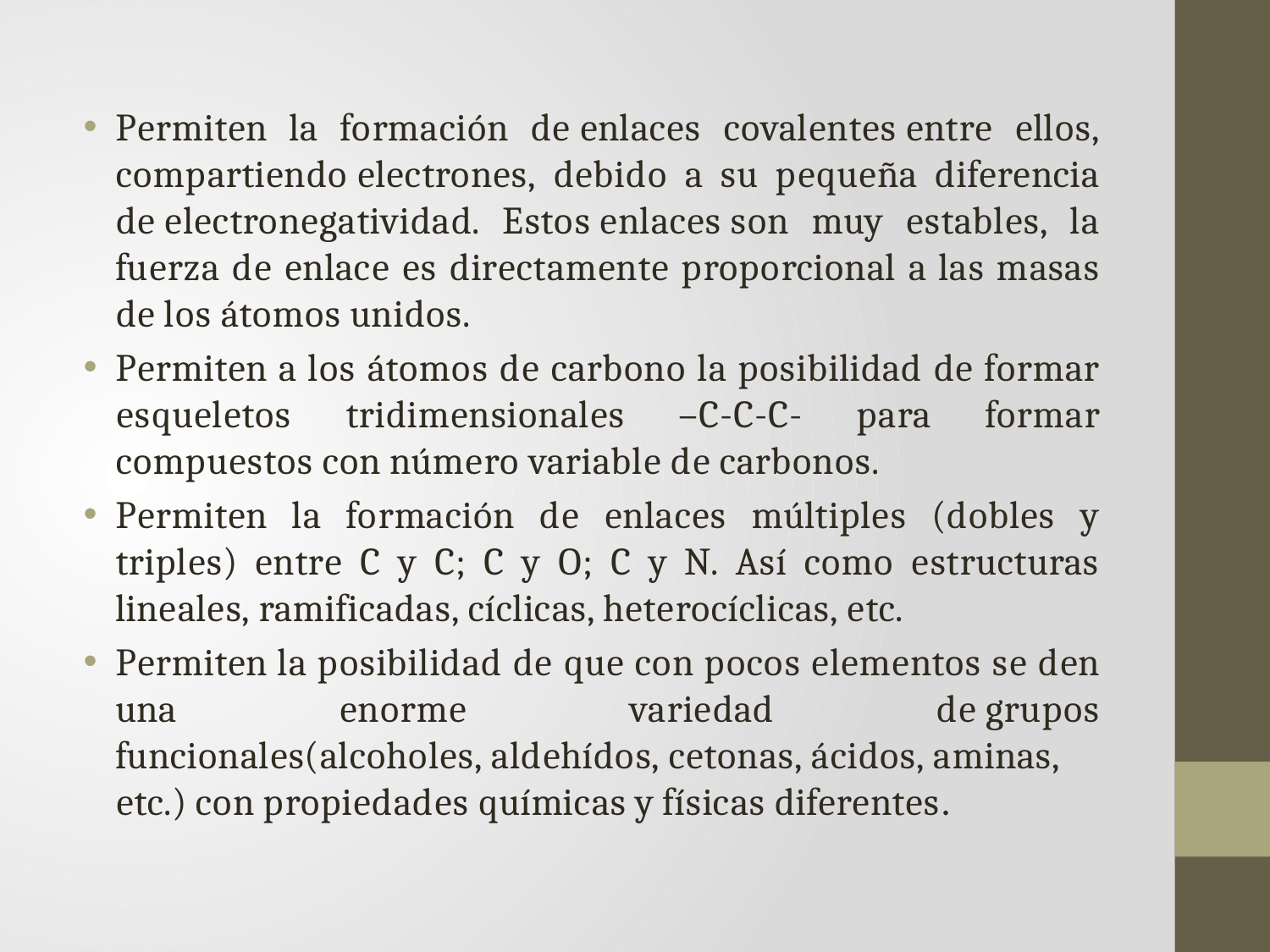

Permiten la formación de enlaces covalentes entre ellos, compartiendo electrones, debido a su pequeña diferencia de electronegatividad. Estos enlaces son muy estables, la fuerza de enlace es directamente proporcional a las masas de los átomos unidos.
Permiten a los átomos de carbono la posibilidad de formar esqueletos tridimensionales –C-C-C- para formar compuestos con número variable de carbonos.
Permiten la formación de enlaces múltiples (dobles y triples) entre C y C; C y O; C y N. Así como estructuras lineales, ramificadas, cíclicas, heterocíclicas, etc.
Permiten la posibilidad de que con pocos elementos se den una enorme variedad de grupos funcionales(alcoholes, aldehídos, cetonas, ácidos, aminas, etc.) con propiedades químicas y físicas diferentes.